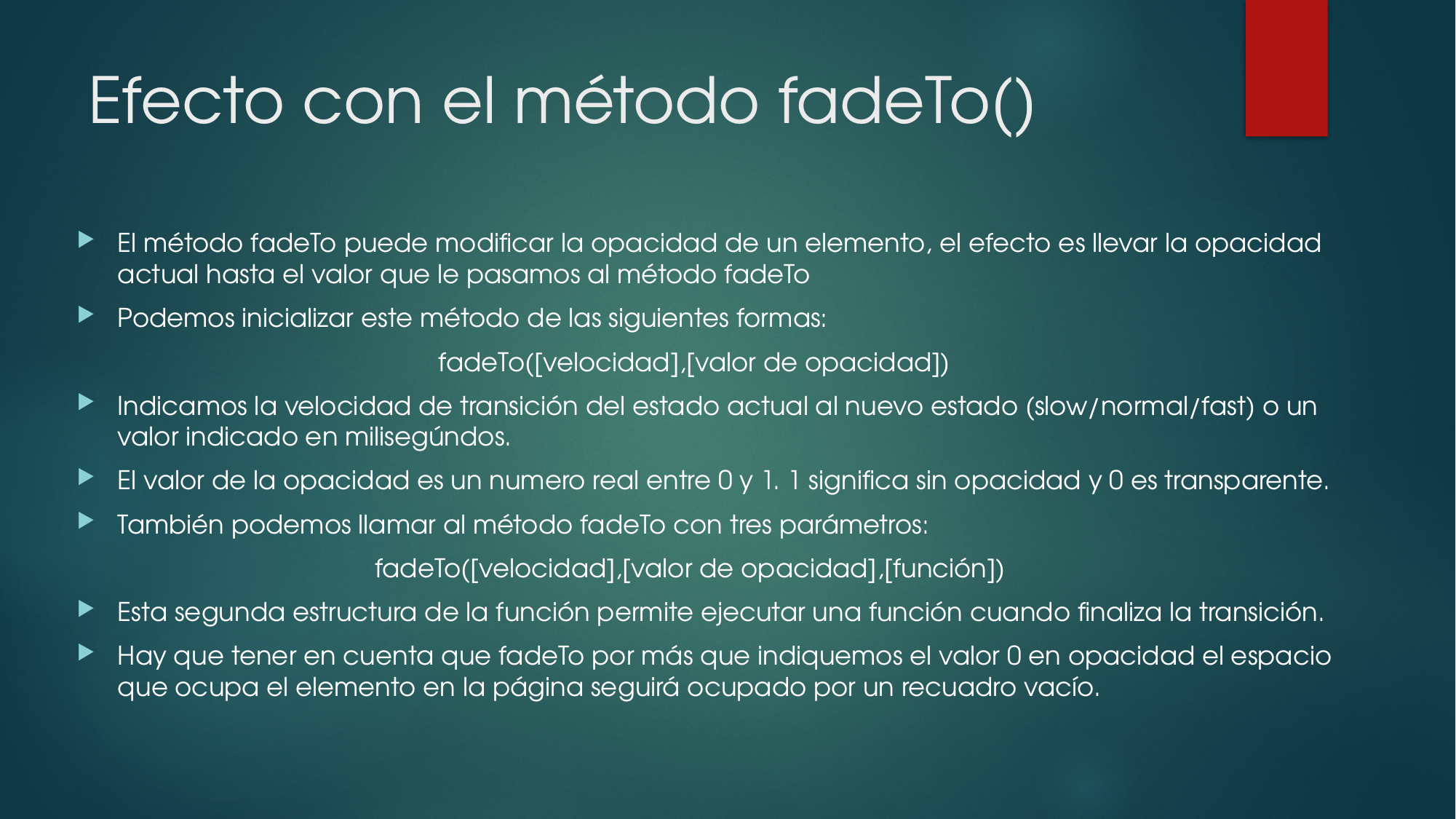

# Efecto con el método fadeTo()
El método fadeTo puede modificar la opacidad de un elemento, el efecto es llevar la opacidad actual hasta el valor que le pasamos al método fadeTo
Podemos inicializar este método de las siguientes formas:
                                                   fadeTo([velocidad],[valor de opacidad])
Indicamos la velocidad de transición del estado actual al nuevo estado (slow/normal/fast) o un valor indicado en milisegúndos.
El valor de la opacidad es un numero real entre 0 y 1. 1 significa sin opacidad y 0 es transparente.
También podemos llamar al método fadeTo con tres parámetros:
                                          fadeTo([velocidad],[valor de opacidad],[función])
Esta segunda estructura de la función permite ejecutar una función cuando finaliza la transición.
Hay que tener en cuenta que fadeTo por más que indiquemos el valor 0 en opacidad el espacio que ocupa el elemento en la página seguirá ocupado por un recuadro vacío.